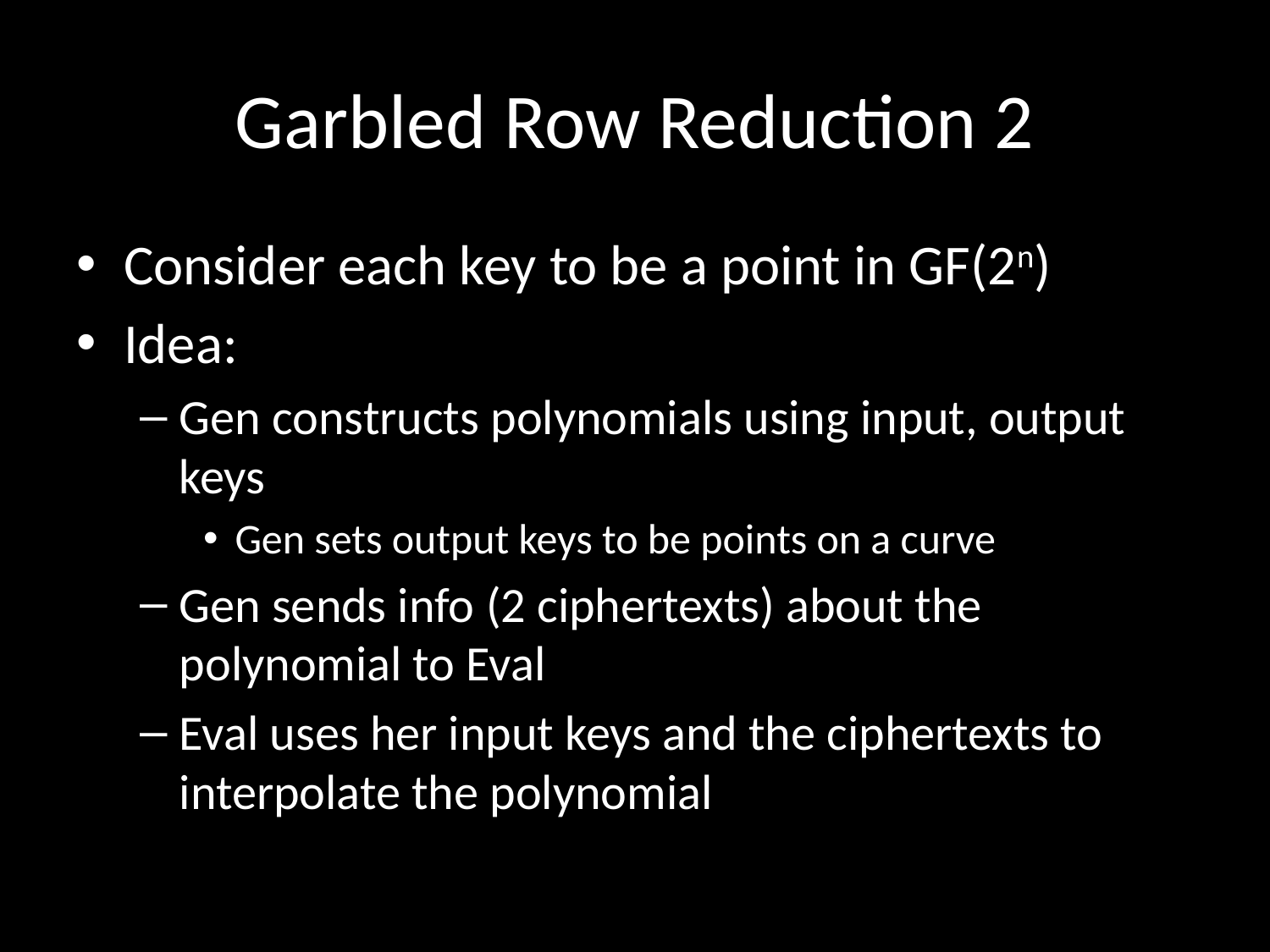

# Garbled Row Reduction 2
Consider each key to be a point in GF(2n)
Idea:
Gen constructs polynomials using input, output keys
Gen sets output keys to be points on a curve
Gen sends info (2 ciphertexts) about the polynomial to Eval
Eval uses her input keys and the ciphertexts to interpolate the polynomial